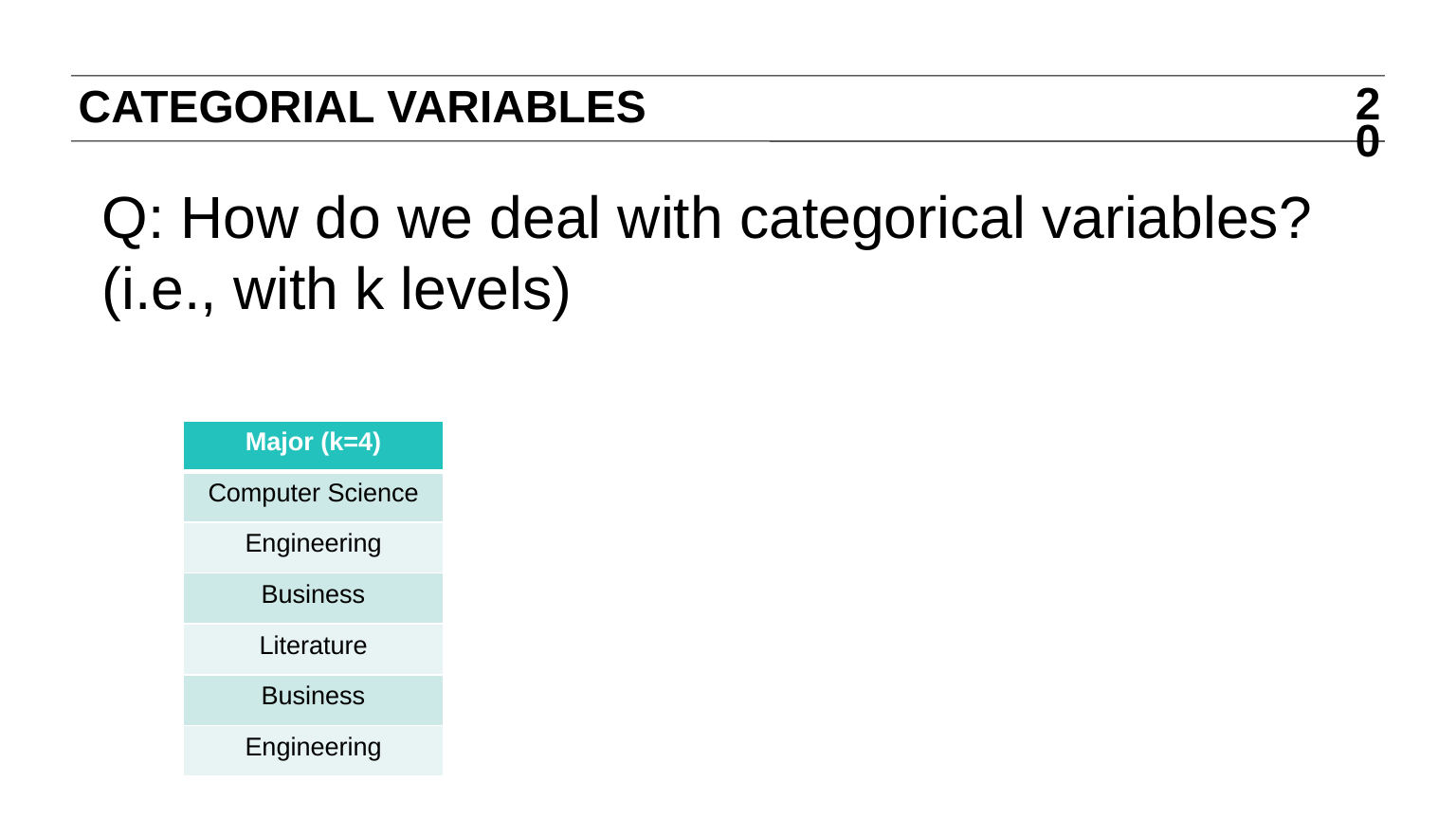

CATEGORIAL VARIABLES
20
Q: How do we deal with categorical variables? (i.e., with k levels)
| Major (k=4) |
| --- |
| Computer Science |
| Engineering |
| Business |
| Literature |
| Business |
| Engineering |